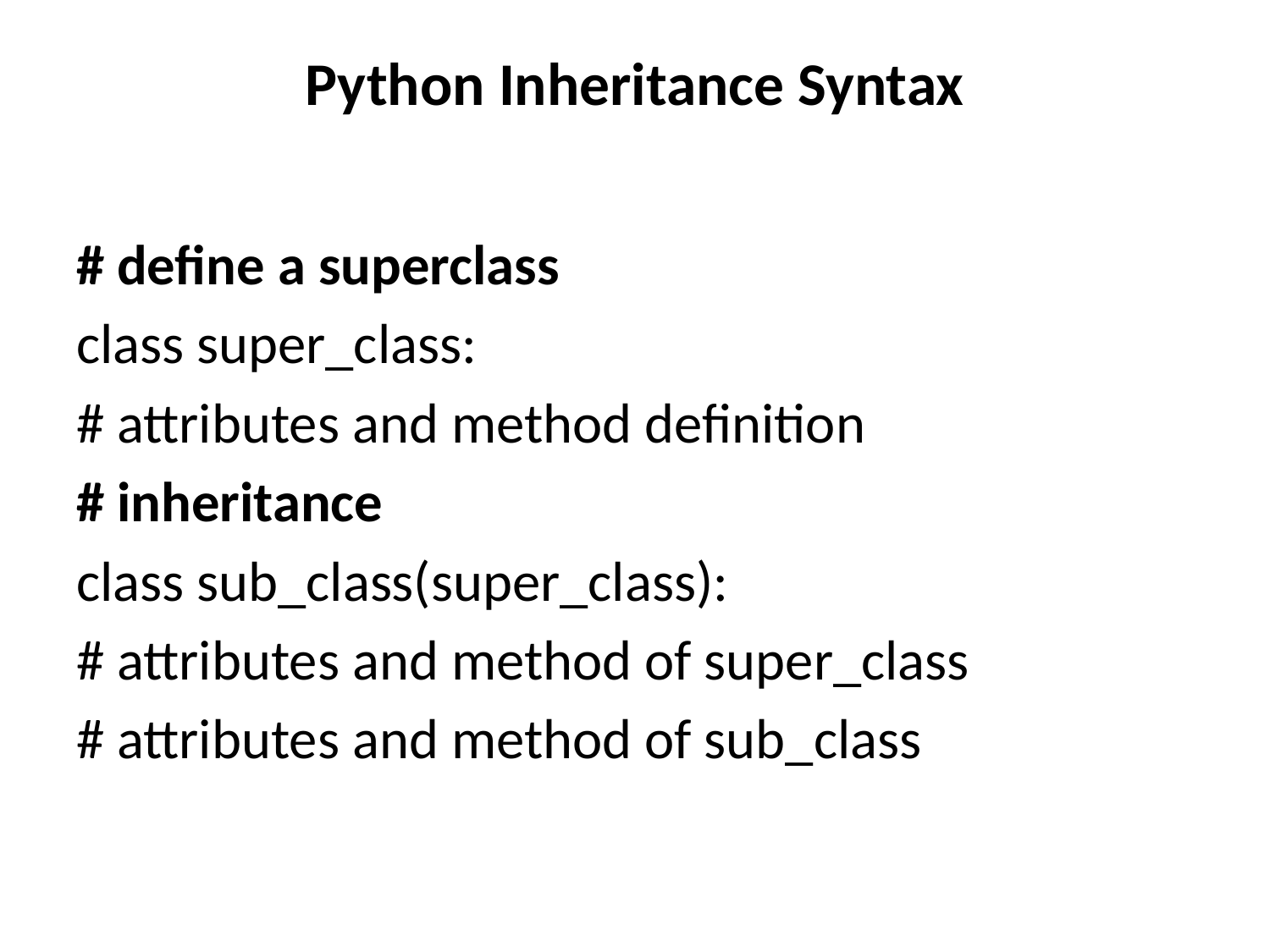

# Python Inheritance Syntax
# define a superclass
class super_class:
# attributes and method definition
# inheritance
class sub_class(super_class):
# attributes and method of super_class
# attributes and method of sub_class